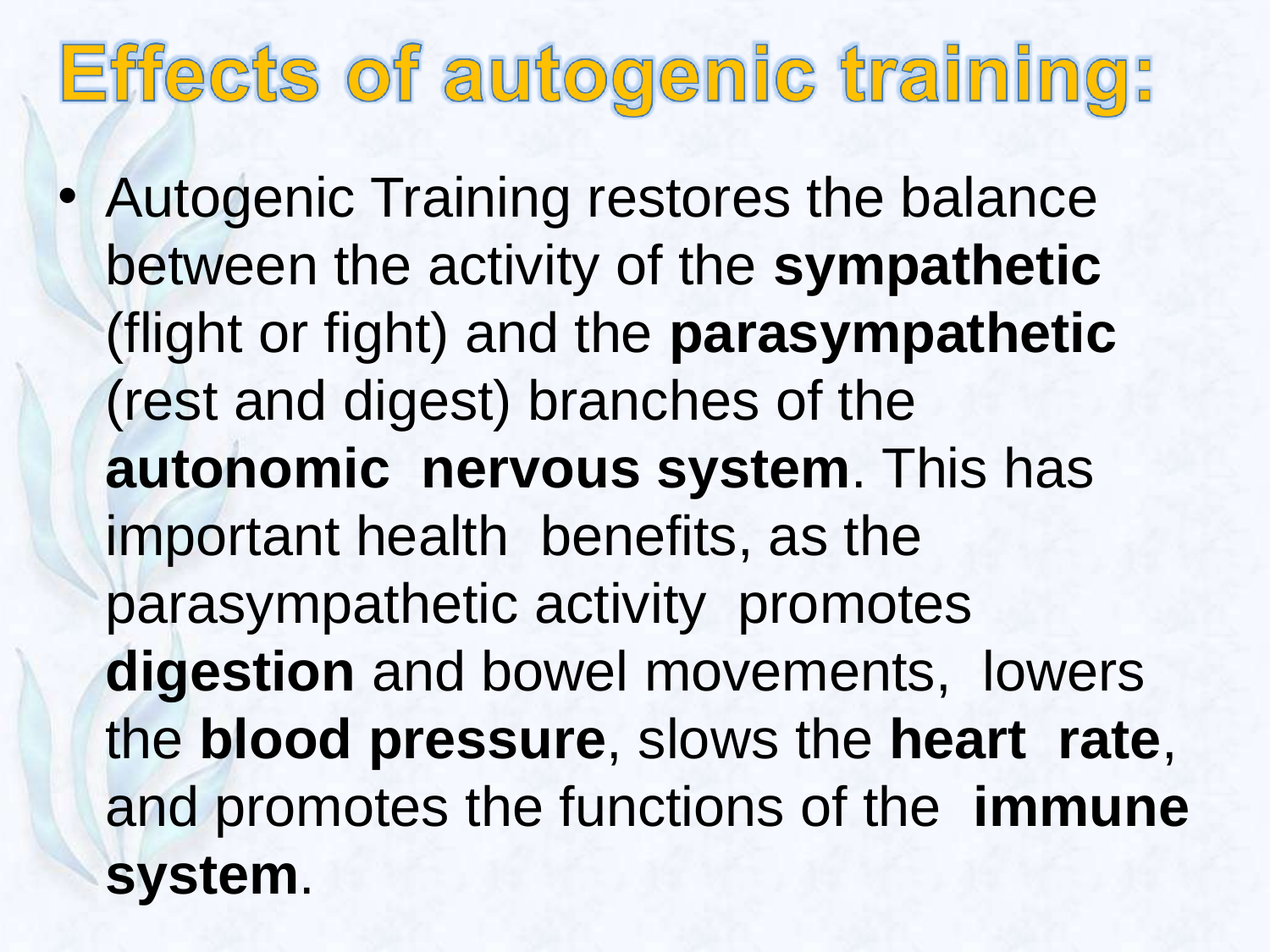

Autogenic Training restores the balance  between the activity of the sympathetic  (flight or fight) and the parasympathetic  (rest and digest) branches of the autonomic  nervous system. This has important health  benefits, as the parasympathetic activity  promotes digestion and bowel movements,  lowers the blood pressure, slows the heart  rate, and promotes the functions of the  immune system.